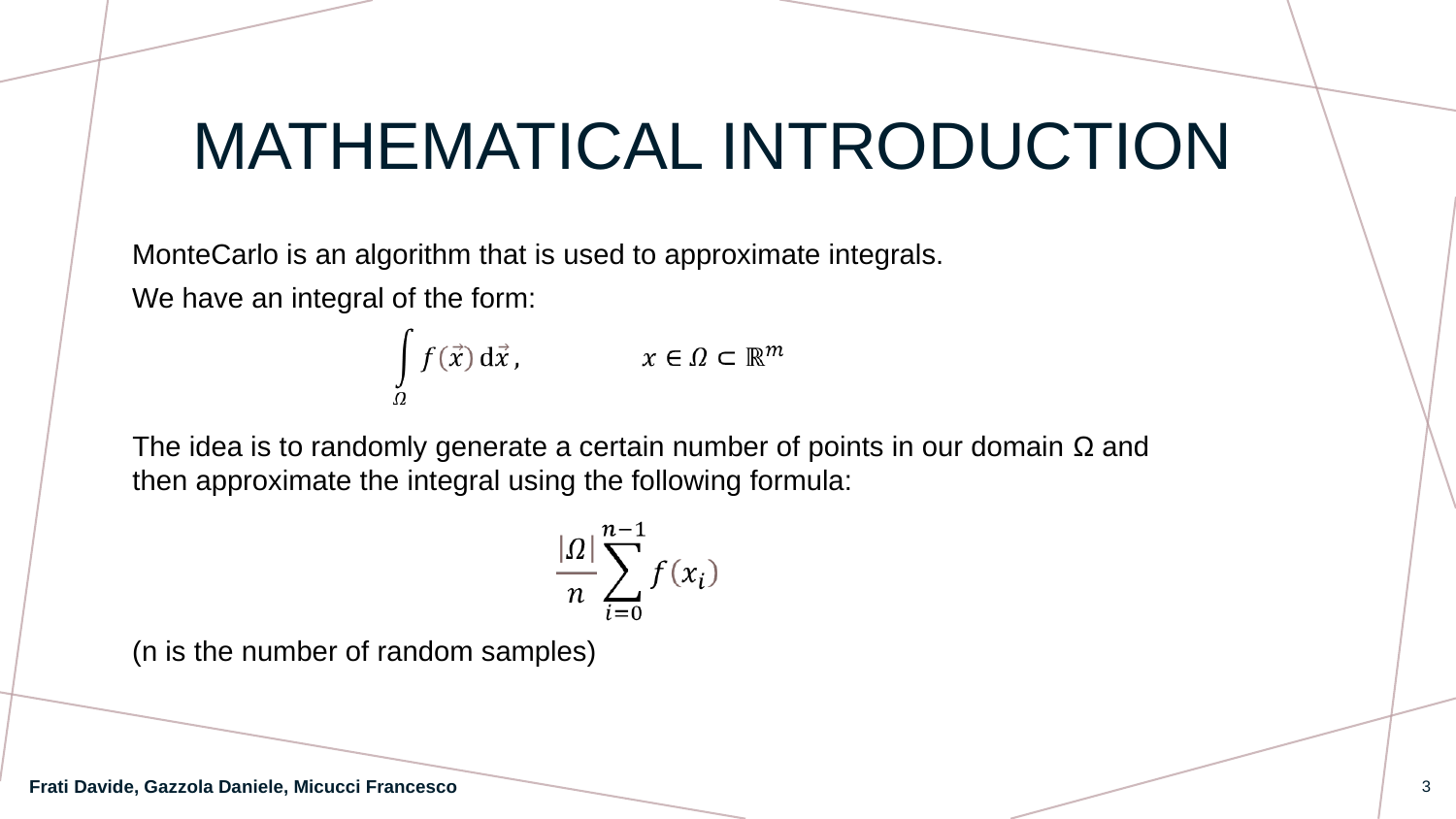

# MATHEMATICAL INTRODUCTION
MonteCarlo is an algorithm that is used to approximate integrals.
We have an integral of the form:

The idea is to randomly generate a certain number of points in our domain Ω and then approximate the integral using the following formula:

(n is the number of random samples)
Frati Davide, Gazzola Daniele, Micucci Francesco
3